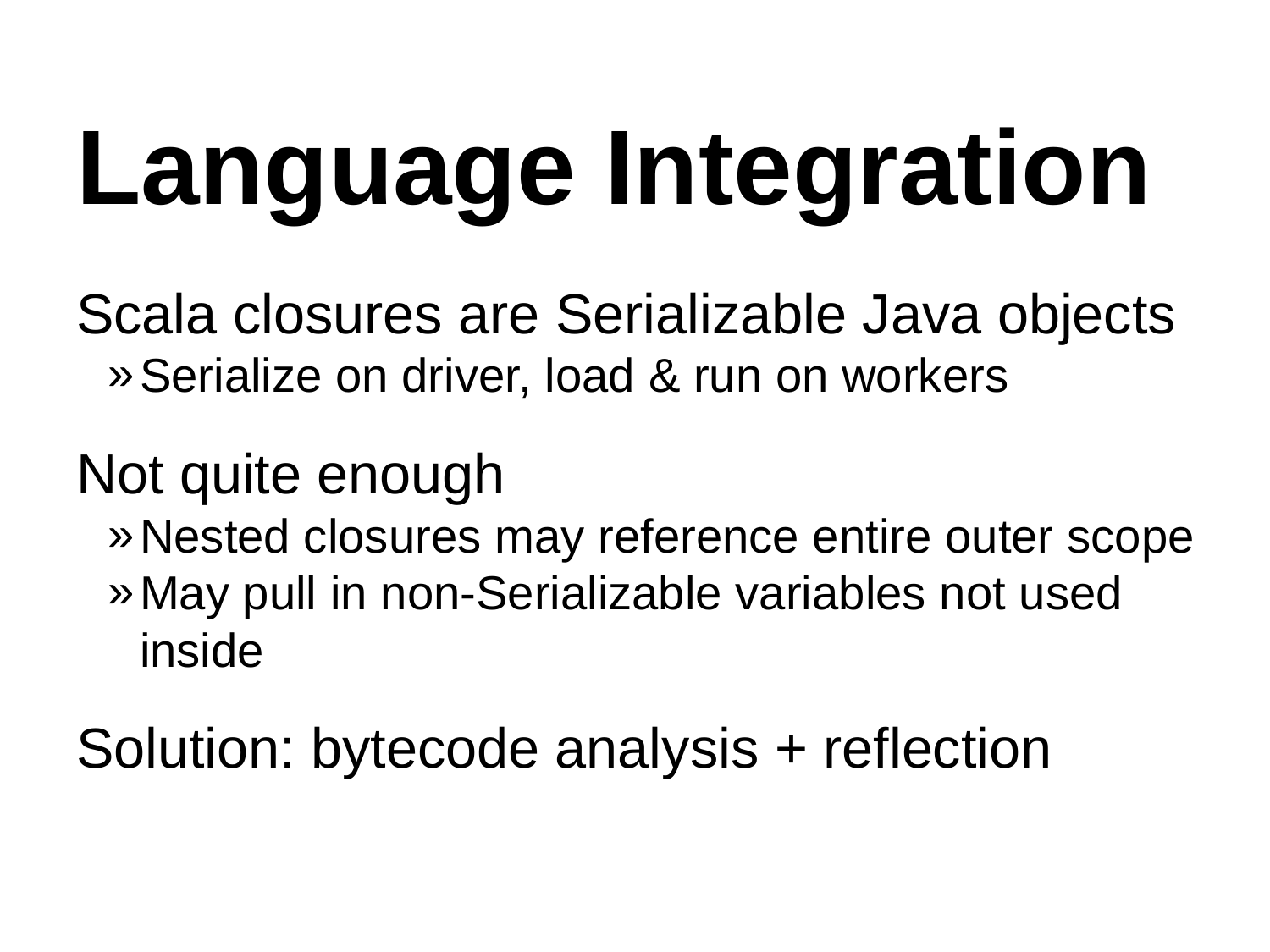

# Language Integration
Scala closures are Serializable Java objects
Serialize on driver, load & run on workers
Not quite enough
Nested closures may reference entire outer scope
May pull in non-Serializable variables not used inside
Solution: bytecode analysis + reflection